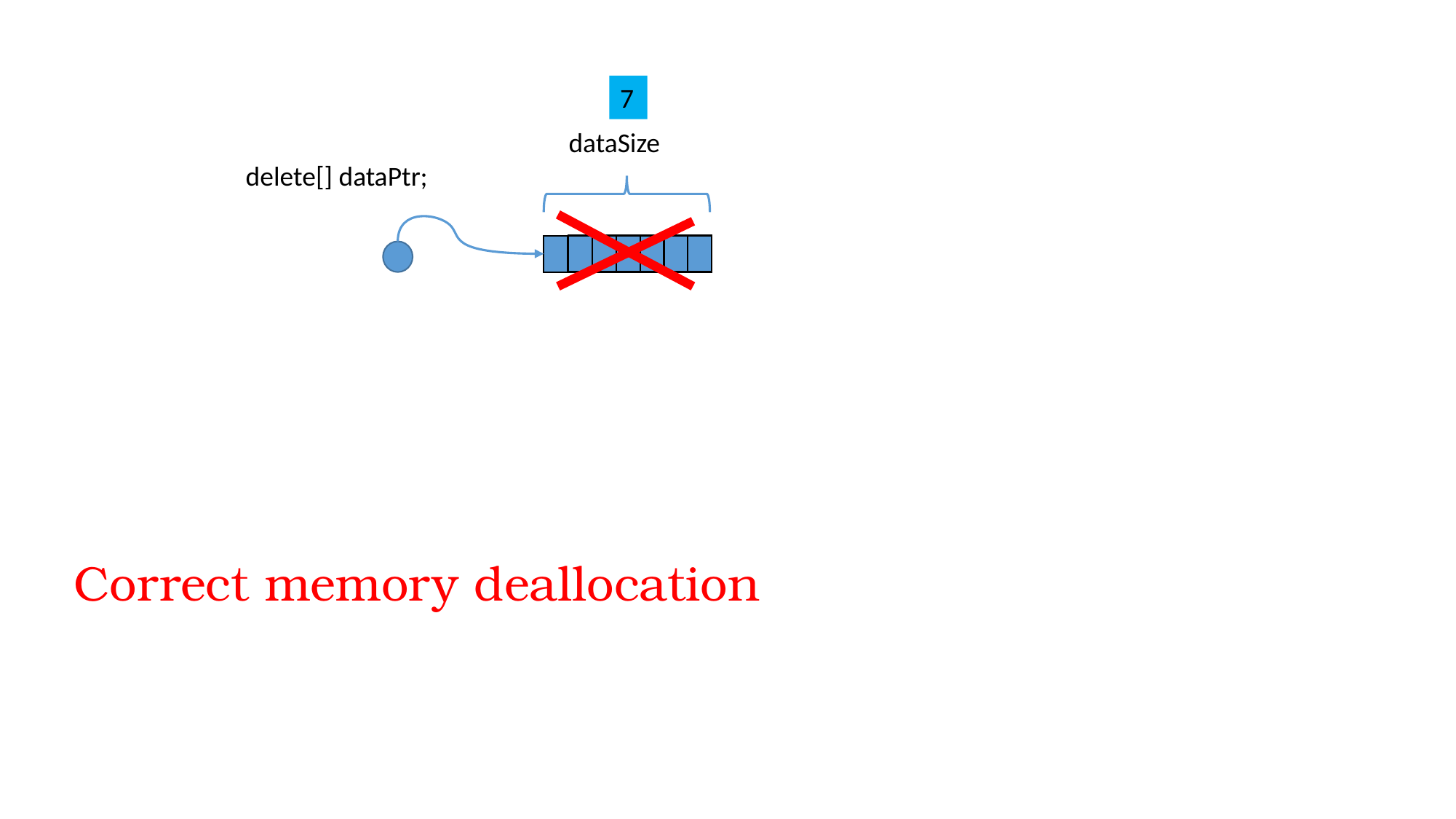

7

dataSize
delete[] dataPtr;

Correct memory deallocation